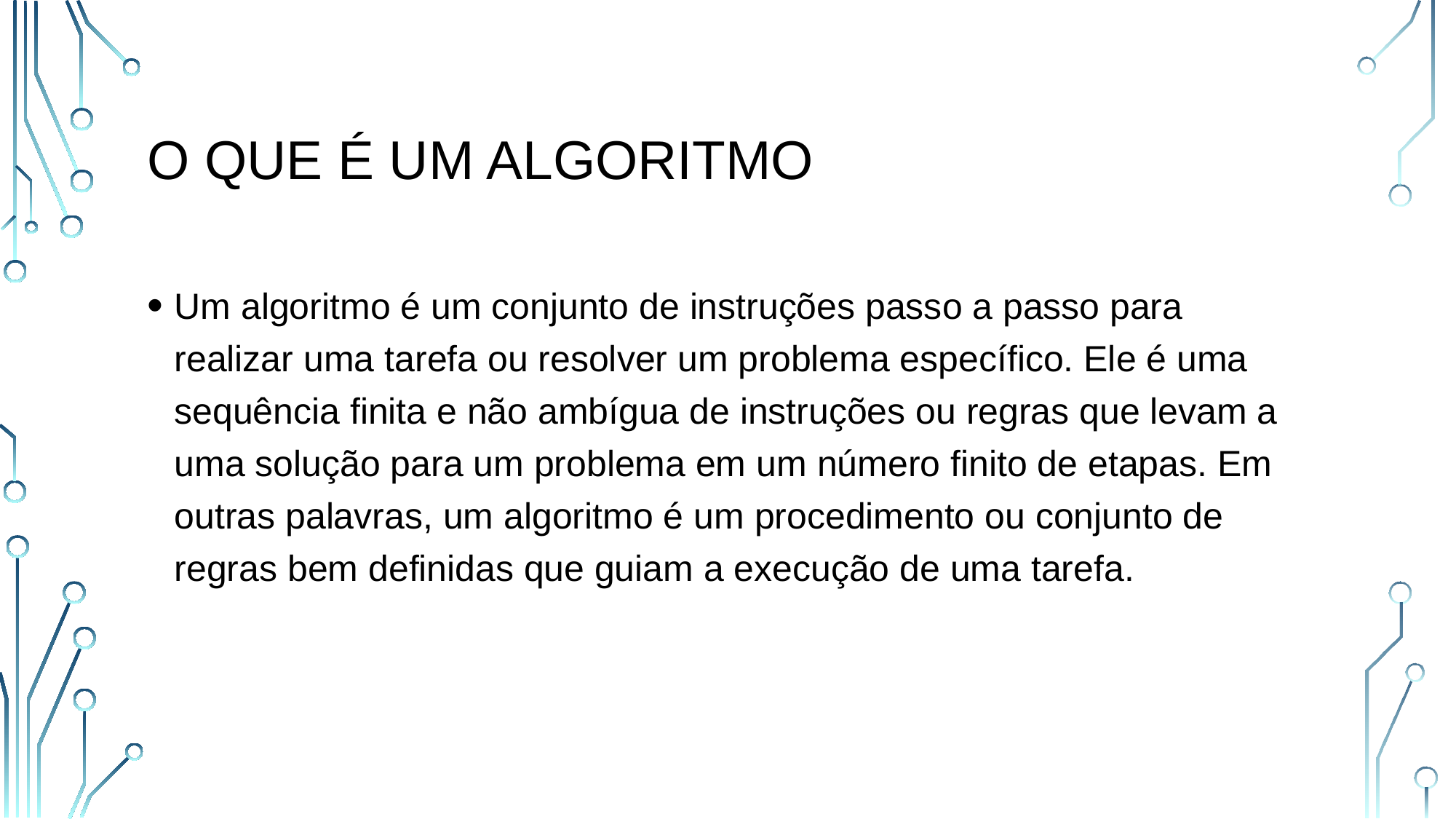

# O que é um algoritmo
Um algoritmo é um conjunto de instruções passo a passo para realizar uma tarefa ou resolver um problema específico. Ele é uma sequência finita e não ambígua de instruções ou regras que levam a uma solução para um problema em um número finito de etapas. Em outras palavras, um algoritmo é um procedimento ou conjunto de regras bem definidas que guiam a execução de uma tarefa.